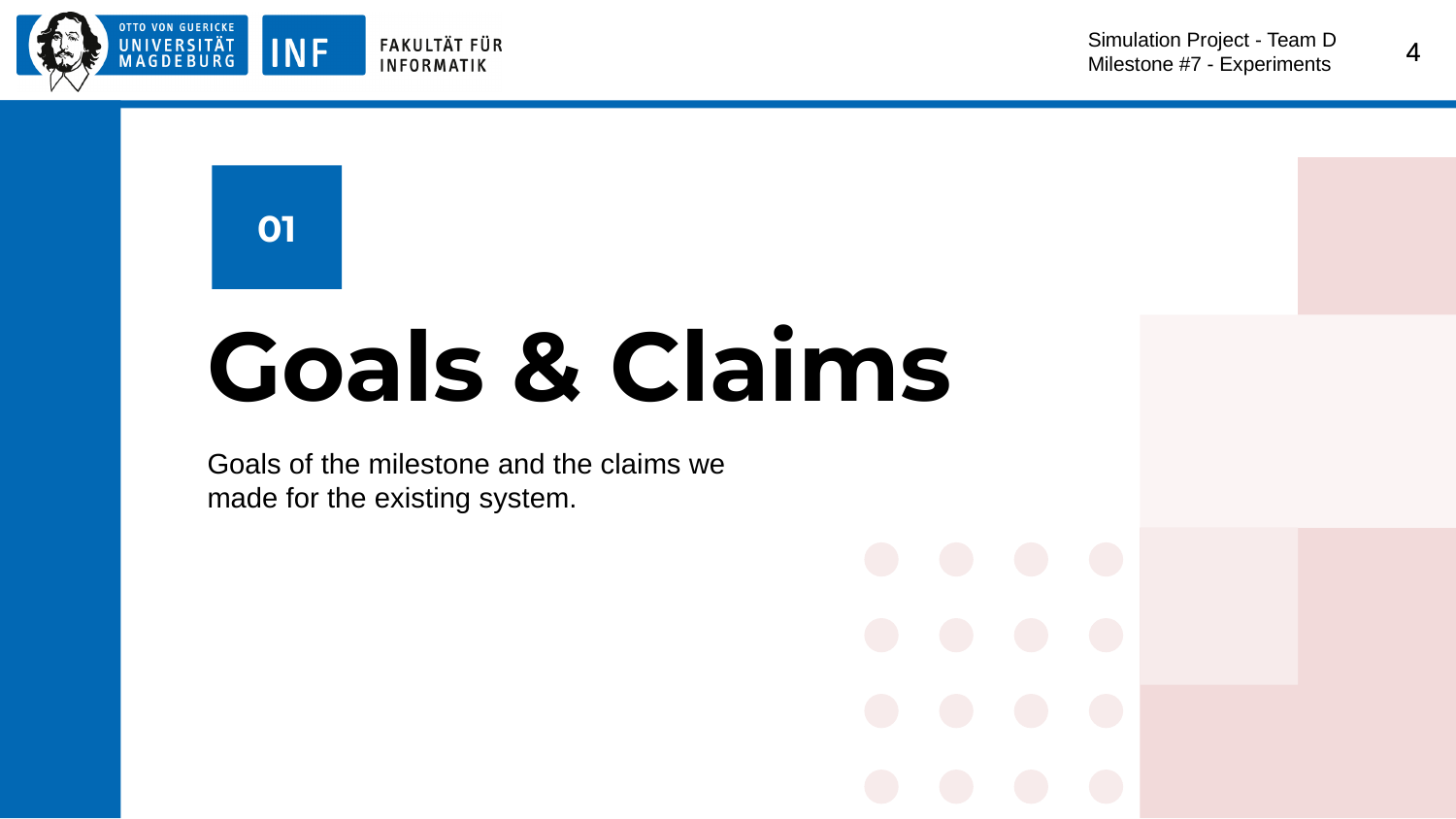

Simulation Project - Team D
Milestone #7 - Experiments
4
4
01
# Goals & Claims
Goals of the milestone and the claims we made for the existing system.